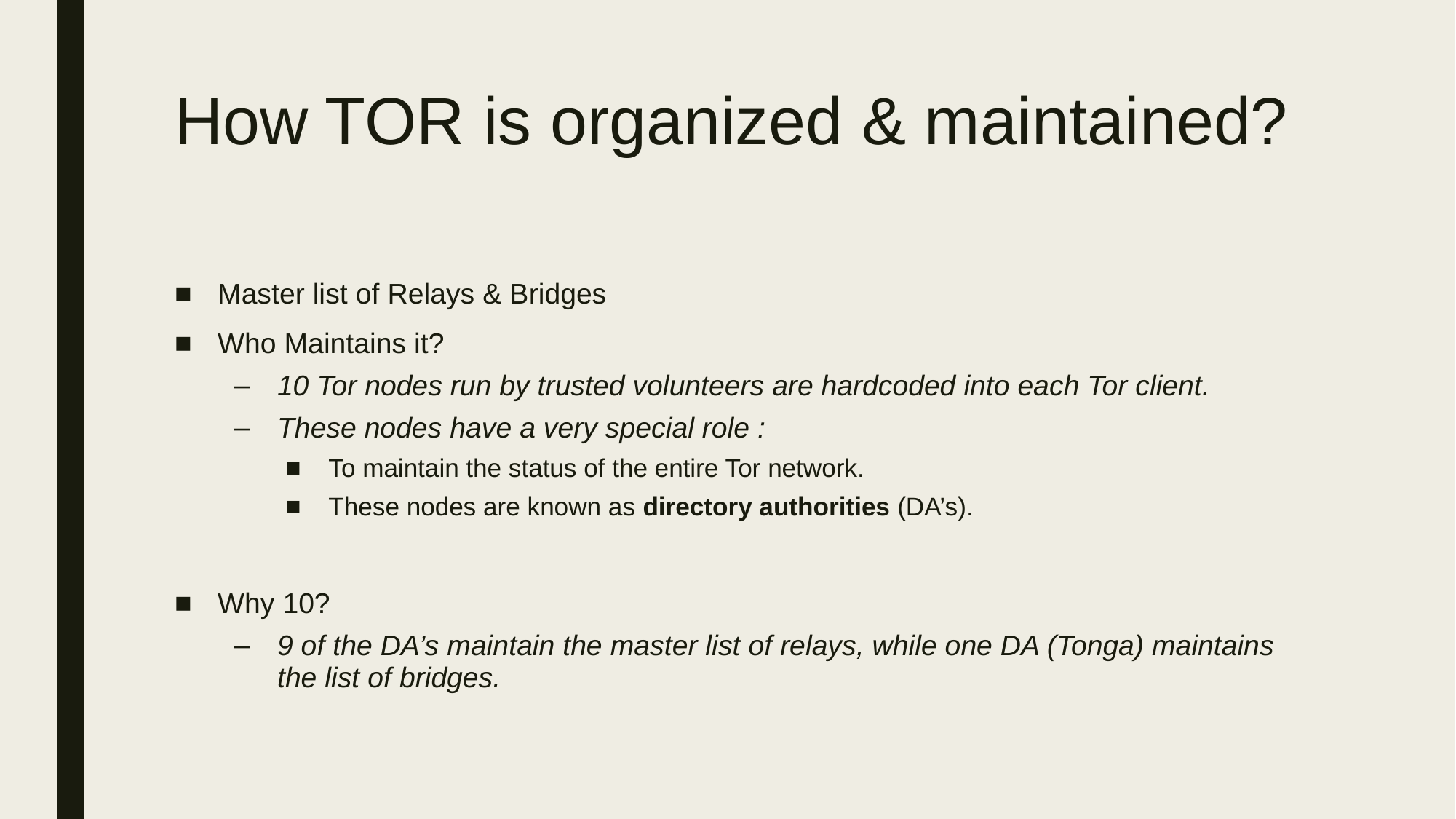

# How TOR is organized & maintained?
Master list of Relays & Bridges
Who Maintains it?
10 Tor nodes run by trusted volunteers are hardcoded into each Tor client.
These nodes have a very special role :
To maintain the status of the entire Tor network.
These nodes are known as directory authorities (DA’s).

Why 10?
9 of the DA’s maintain the master list of relays, while one DA (Tonga) maintains the list of bridges.